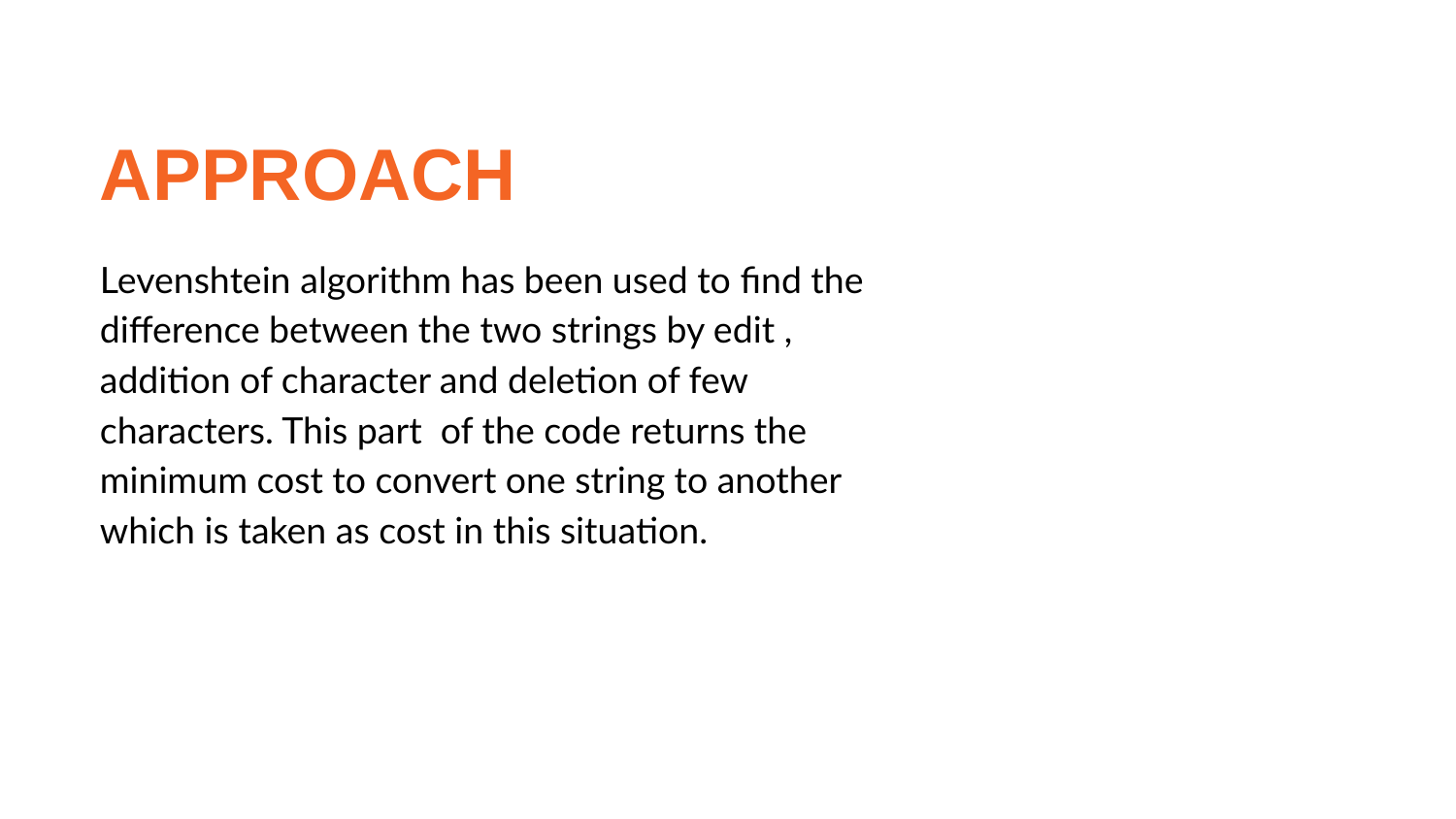

APPROACH
Levenshtein algorithm has been used to find the difference between the two strings by edit , addition of character and deletion of few characters. This part  of the code returns the minimum cost to convert one string to another which is taken as cost in this situation.